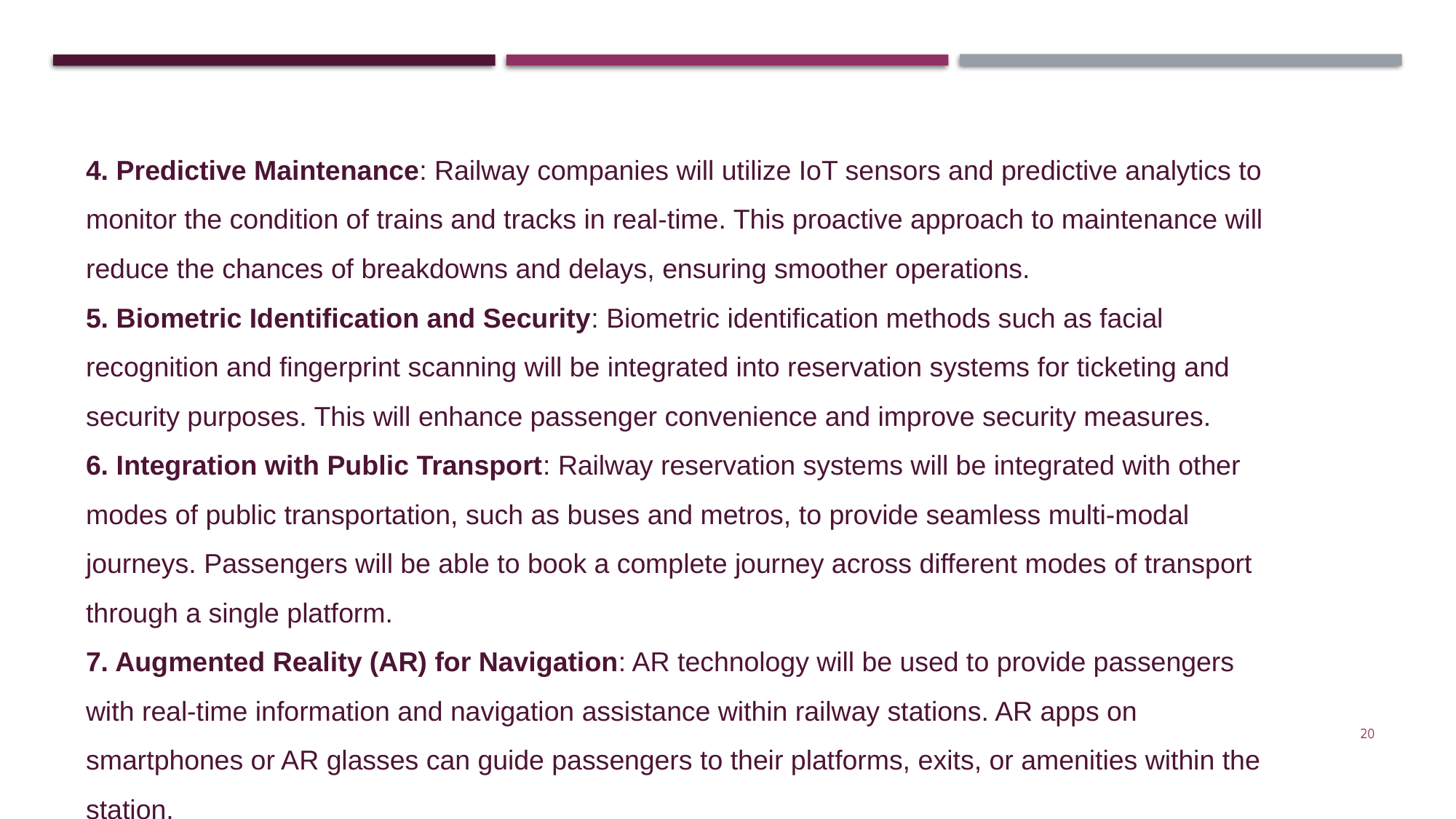

4. Predictive Maintenance: Railway companies will utilize IoT sensors and predictive analytics to monitor the condition of trains and tracks in real-time. This proactive approach to maintenance will reduce the chances of breakdowns and delays, ensuring smoother operations.
5. Biometric Identification and Security: Biometric identification methods such as facial recognition and fingerprint scanning will be integrated into reservation systems for ticketing and security purposes. This will enhance passenger convenience and improve security measures.
6. Integration with Public Transport: Railway reservation systems will be integrated with other modes of public transportation, such as buses and metros, to provide seamless multi-modal journeys. Passengers will be able to book a complete journey across different modes of transport through a single platform.
7. Augmented Reality (AR) for Navigation: AR technology will be used to provide passengers with real-time information and navigation assistance within railway stations. AR apps on smartphones or AR glasses can guide passengers to their platforms, exits, or amenities within the station.
20